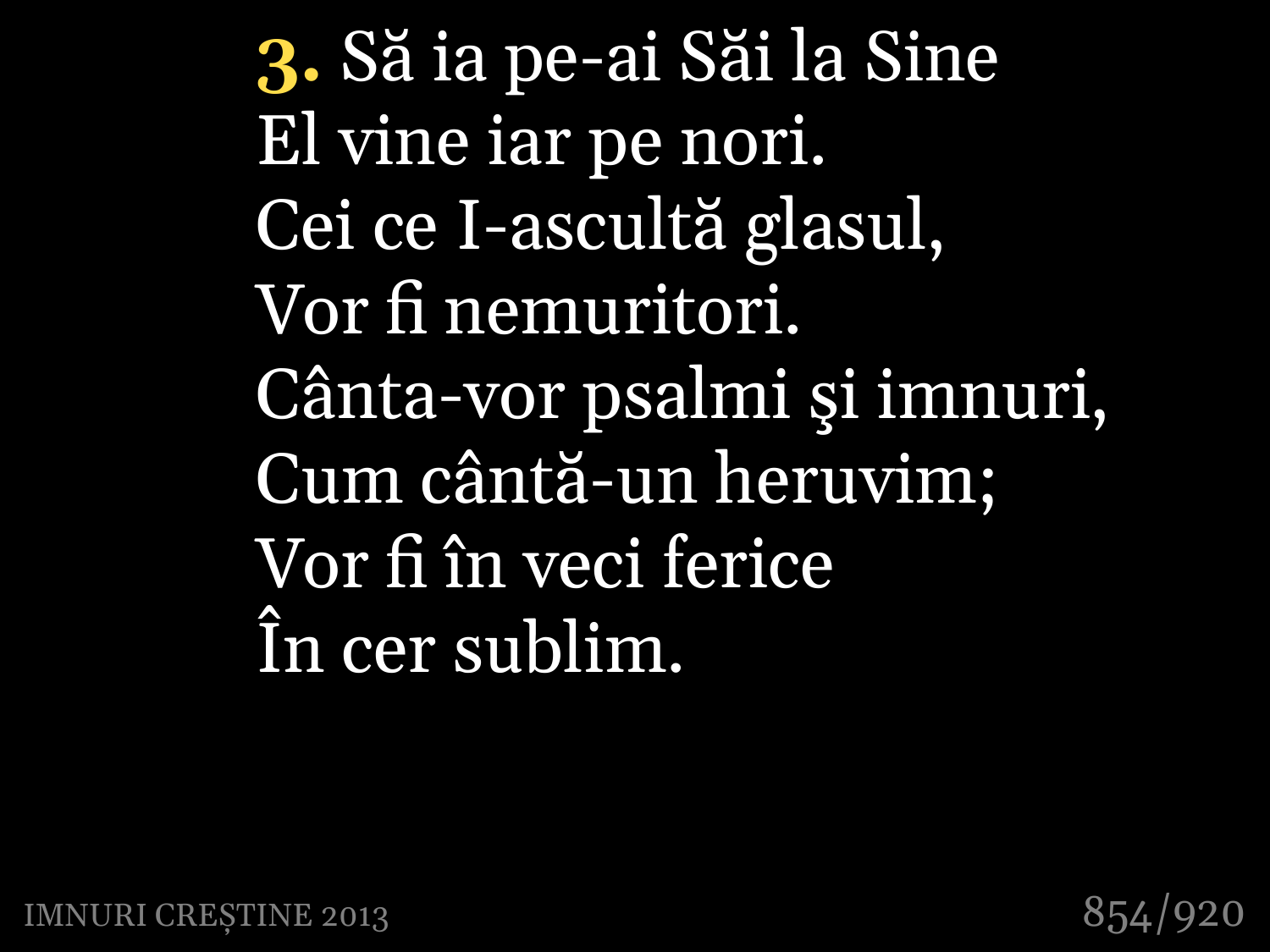

3. Să ia pe-ai Săi la Sine
El vine iar pe nori.
Cei ce I-ascultă glasul,
Vor fi nemuritori.
Cânta-vor psalmi şi imnuri,
Cum cântă-un heruvim;
Vor fi în veci ferice
În cer sublim.
854/920
IMNURI CREȘTINE 2013